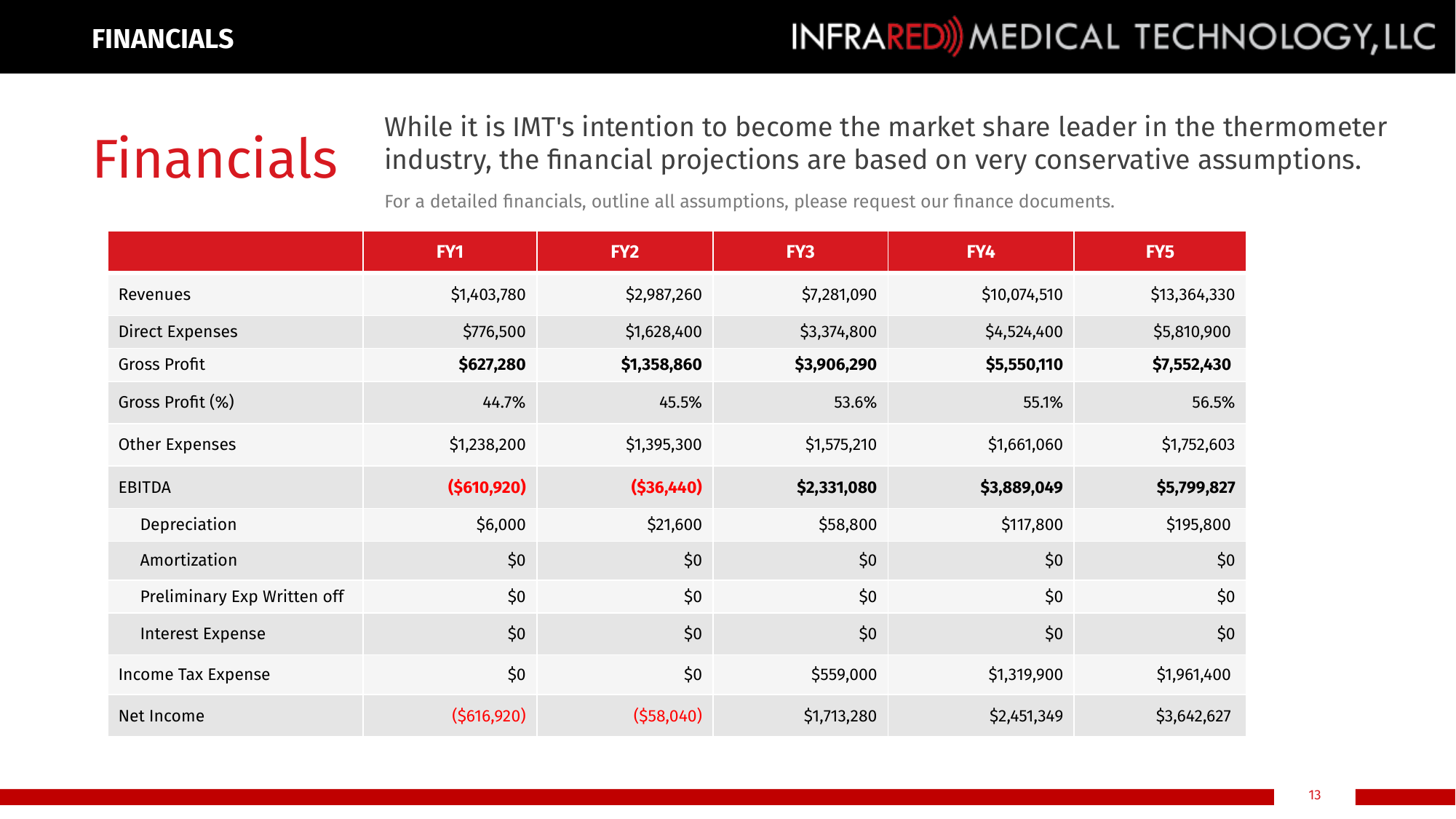

FINANCIALS
While it is IMT's intention to become the market share leader in the thermometer industry, the financial projections are based on very conservative assumptions.
For a detailed financials, outline all assumptions, please request our finance documents.
# Financials
|  | FY1 | FY2 | FY3 | FY4 | FY5 |
| --- | --- | --- | --- | --- | --- |
| Revenues | $1,403,780 | $2,987,260 | $7,281,090 | $10,074,510 | $13,364,330 |
| Direct Expenses | $776,500 | $1,628,400 | $3,374,800 | $4,524,400 | $5,810,900 |
| Gross Profit | $627,280 | $1,358,860 | $3,906,290 | $5,550,110 | $7,552,430 |
| Gross Profit (%) | 44.7% | 45.5% | 53.6% | 55.1% | 56.5% |
| Other Expenses | $1,238,200 | $1,395,300 | $1,575,210 | $1,661,060 | $1,752,603 |
| EBITDA | ($610,920) | ($36,440) | $2,331,080 | $3,889,049 | $5,799,827 |
| Depreciation | $6,000 | $21,600 | $58,800 | $117,800 | $195,800 |
| Amortization | $0 | $0 | $0 | $0 | $0 |
| Preliminary Exp Written off | $0 | $0 | $0 | $0 | $0 |
| Interest Expense | $0 | $0 | $0 | $0 | $0 |
| Income Tax Expense | $0 | $0 | $559,000 | $1,319,900 | $1,961,400 |
| Net Income | ($616,920) | ($58,040) | $1,713,280 | $2,451,349 | $3,642,627 |
13